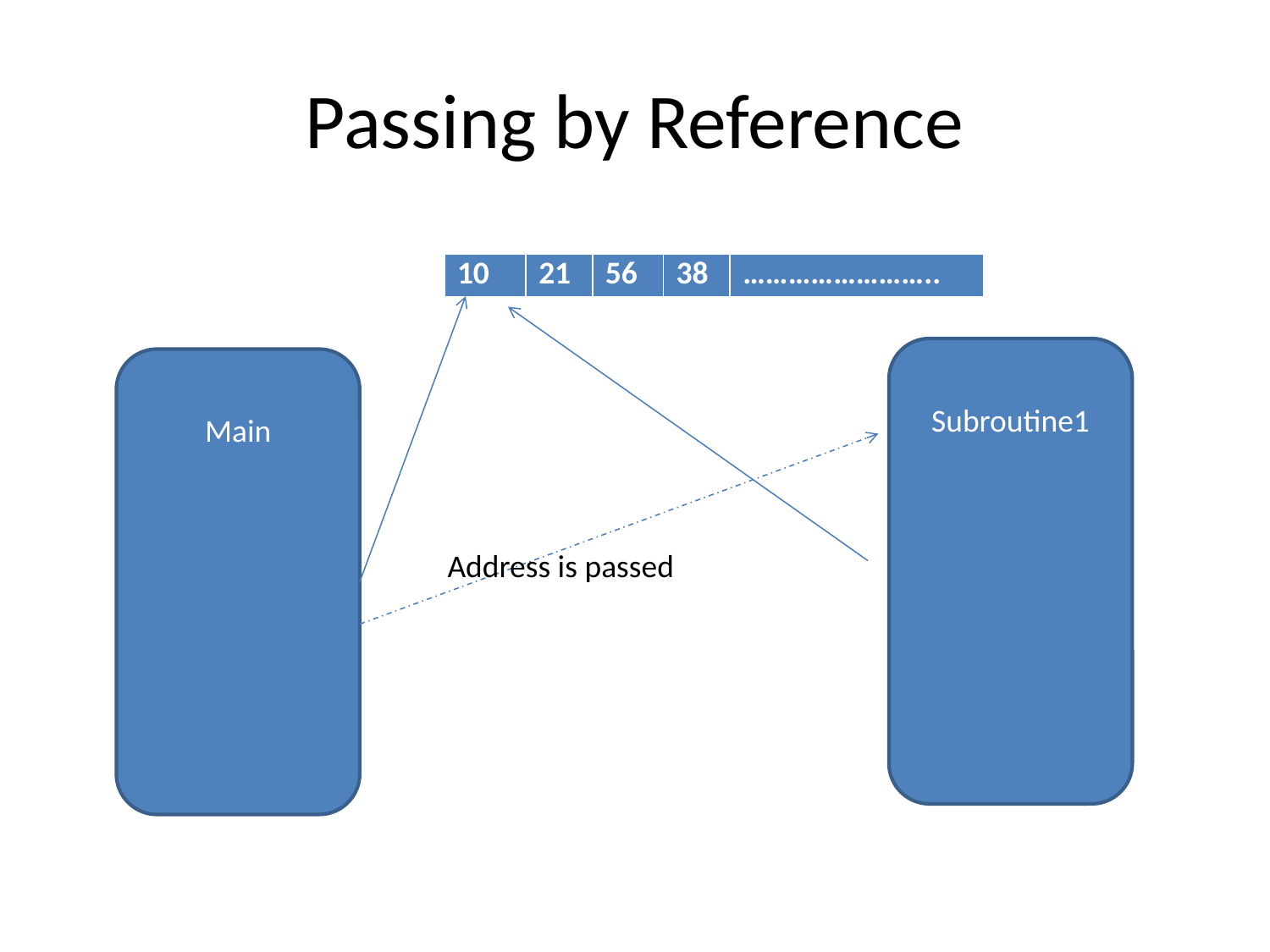

# Passing by Reference
| 10 | 21 | 56 | 38 | …………………….. |
| --- | --- | --- | --- | --- |
Subroutine1

Main

Address is passed